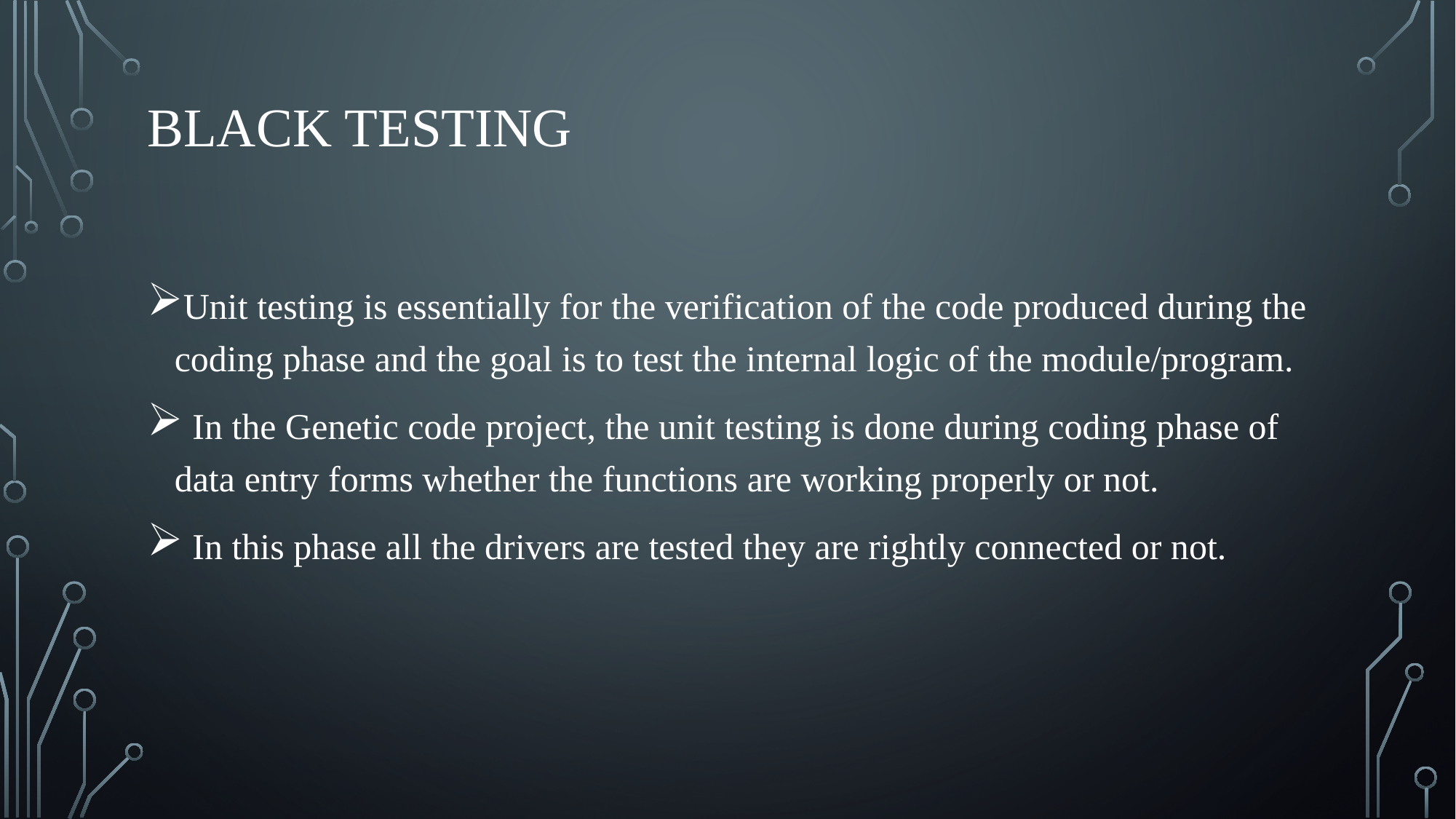

# Black testing
Unit testing is essentially for the verification of the code produced during the coding phase and the goal is to test the internal logic of the module/program.
 In the Genetic code project, the unit testing is done during coding phase of data entry forms whether the functions are working properly or not.
 In this phase all the drivers are tested they are rightly connected or not.